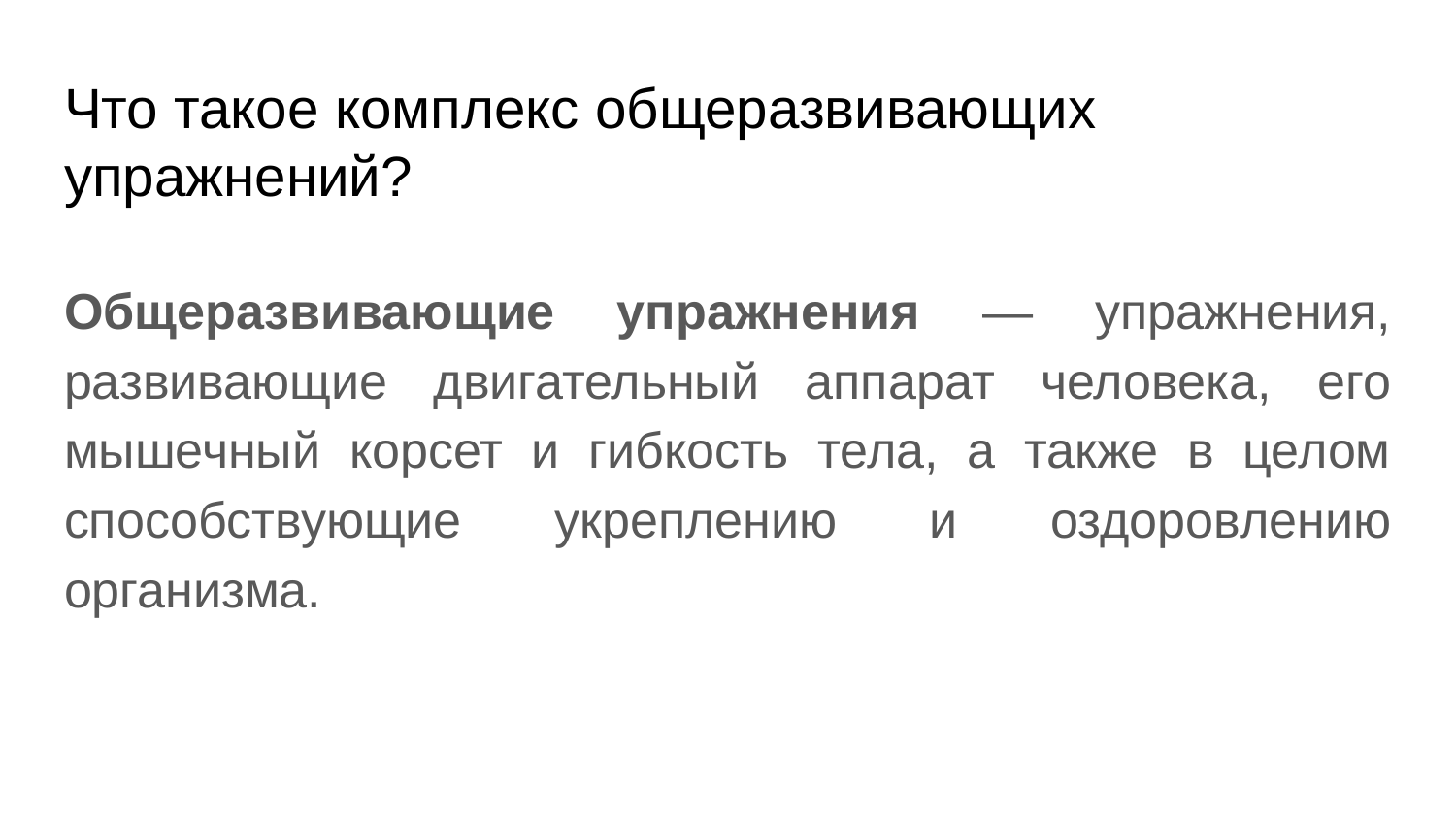

# Что такое комплекс общеразвивающих упражнений?
Общеразвивающие упражнения — упражнения, развивающие двигательный аппарат человека, его мышечный корсет и гибкость тела, а также в целом способствующие укреплению и оздоровлению организма.